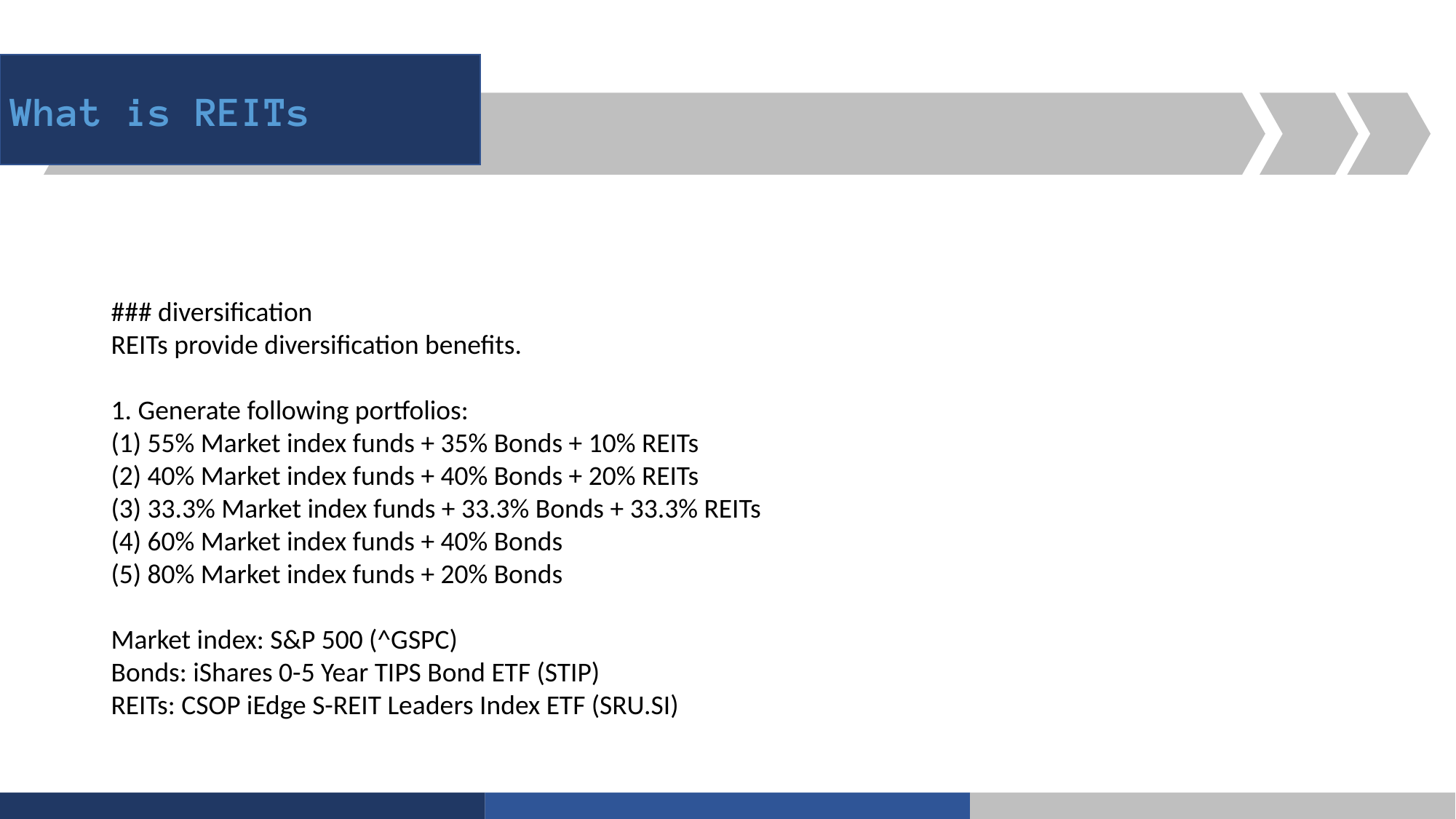

What is REITs

### diversification
REITs provide diversification benefits.

1. Generate following portfolios:
(1) 55% Market index funds + 35% Bonds + 10% REITs
(2) 40% Market index funds + 40% Bonds + 20% REITs
(3) 33.3% Market index funds + 33.3% Bonds + 33.3% REITs
(4) 60% Market index funds + 40% Bonds
(5) 80% Market index funds + 20% Bonds

Market index: S&P 500 (^GSPC)
Bonds: iShares 0-5 Year TIPS Bond ETF (STIP)
REITs: CSOP iEdge S-REIT Leaders Index ETF (SRU.SI)